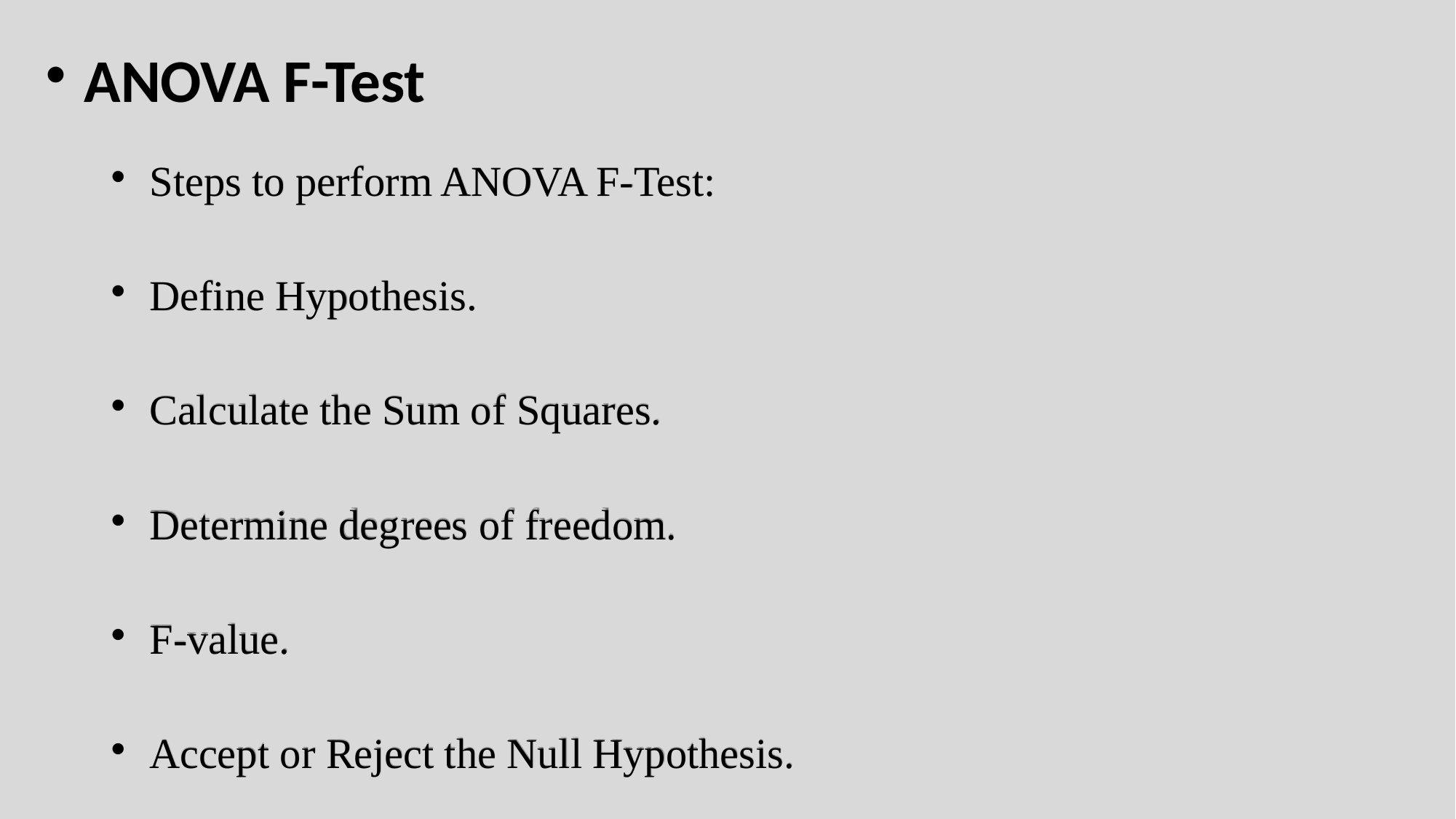

ANOVA F-Test
Steps to perform ANOVA F-Test:
Define Hypothesis.
Calculate the Sum of Squares.
Determine degrees of freedom.
F-value.
Accept or Reject the Null Hypothesis.